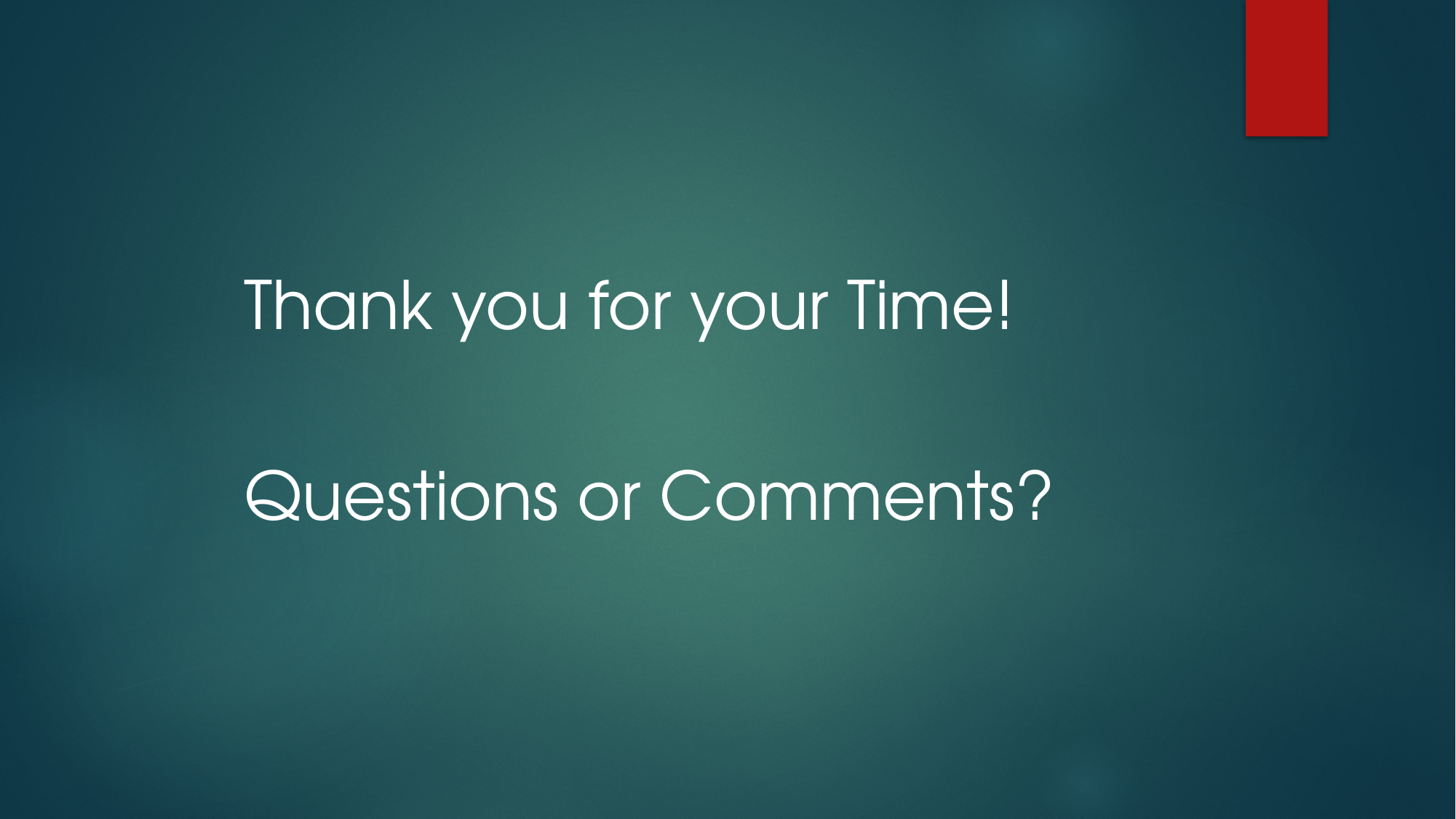

Thank you for your Time!

Questions or Comments?